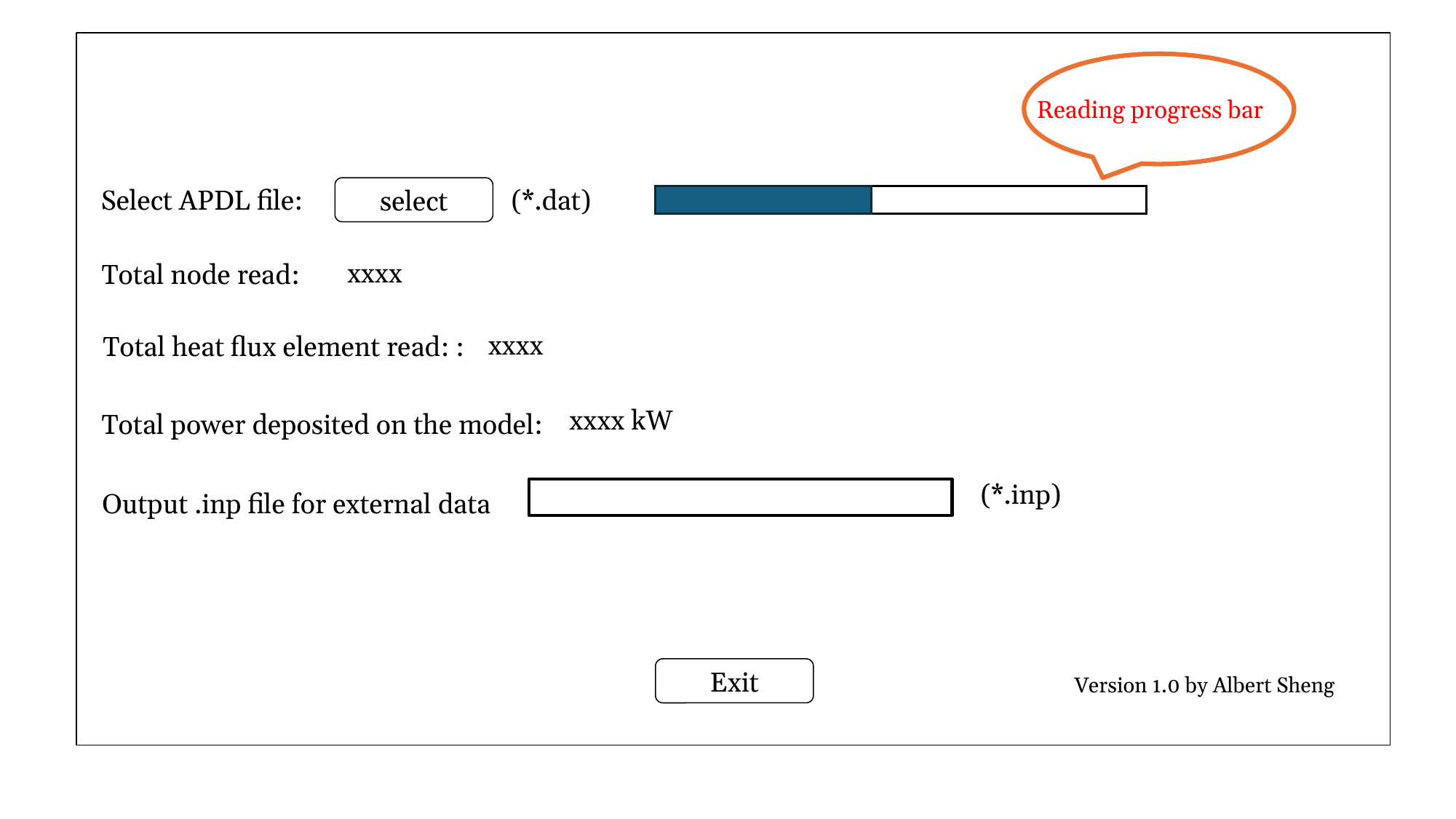

Reading progress bar
Select APDL file:
select
(*.dat)

xxxx
Total node read:
xxxx
Total heat flux element read: :
xxxx kW
Total power deposited on the model:
(*.inp)

Output .inp file for external data
Exit
Version 1.0 by Albert Sheng